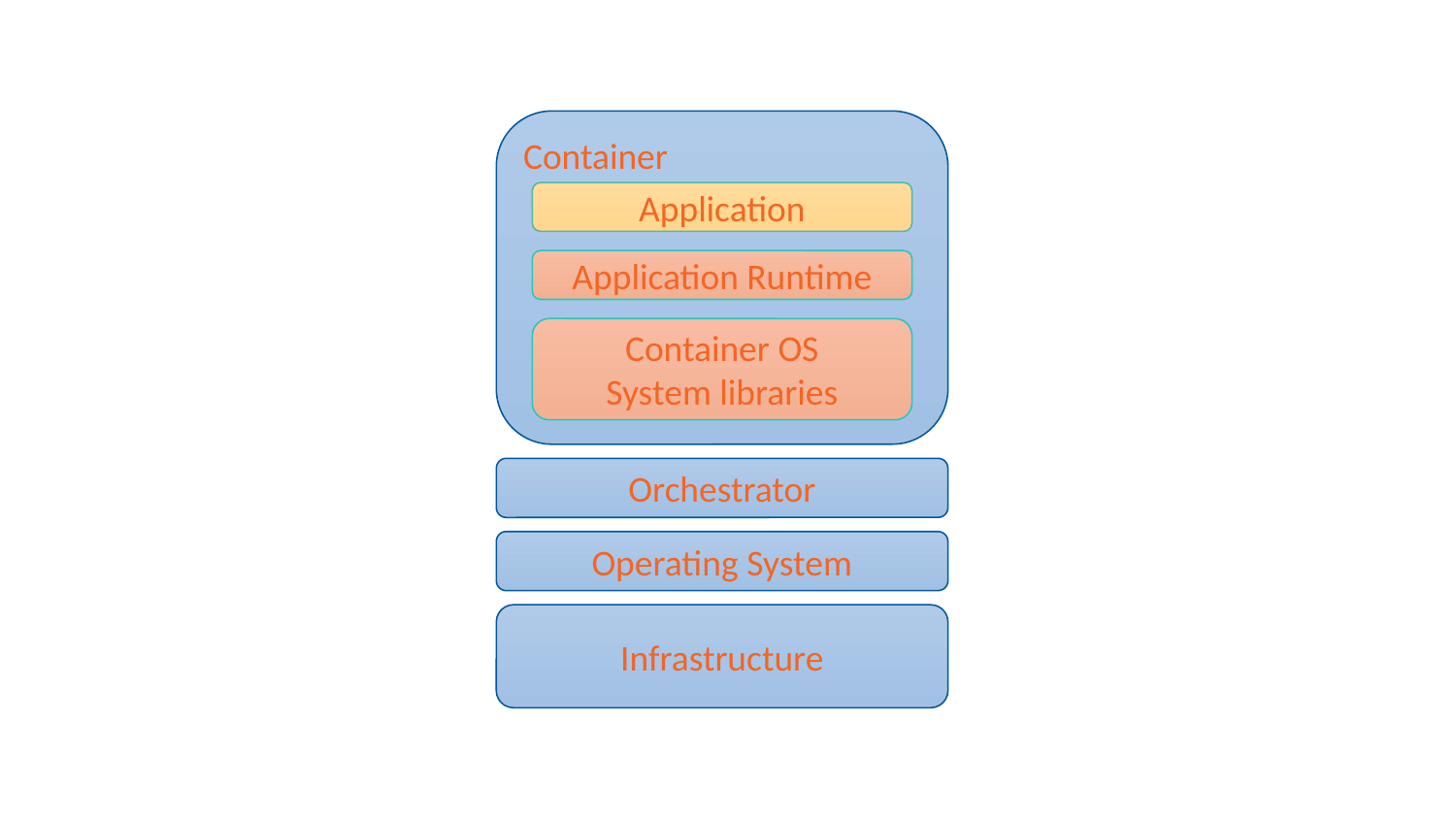

Container
Application
Application Runtime
Container OS
System libraries
Orchestrator
Operating System
Infrastructure